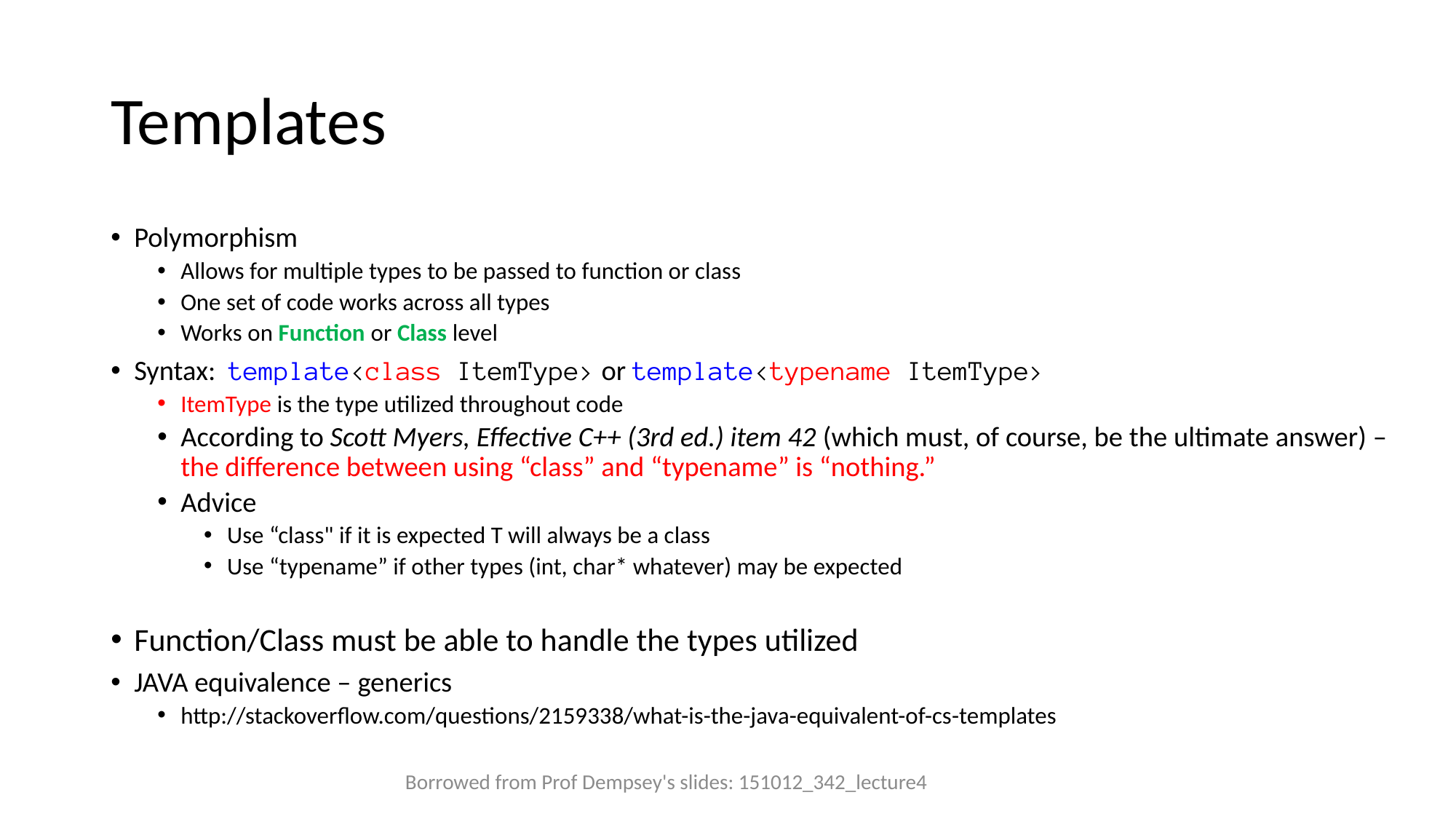

# Templates
Polymorphism
Allows for multiple types to be passed to function or class
One set of code works across all types
Works on Function or Class level
Syntax:  template<class ItemType> or template<typename ItemType>
ItemType is the type utilized throughout code
According to Scott Myers, Effective C++ (3rd ed.) item 42 (which must, of course, be the ultimate answer) – the difference between using “class” and “typename” is “nothing.”
Advice
Use “class" if it is expected T will always be a class
Use “typename” if other types (int, char* whatever) may be expected

Function/Class must be able to handle the types utilized
JAVA equivalence – generics
http://stackoverflow.com/questions/2159338/what-is-the-java-equivalent-of-cs-templates

Borrowed from Prof Dempsey's slides: 151012_342_lecture4